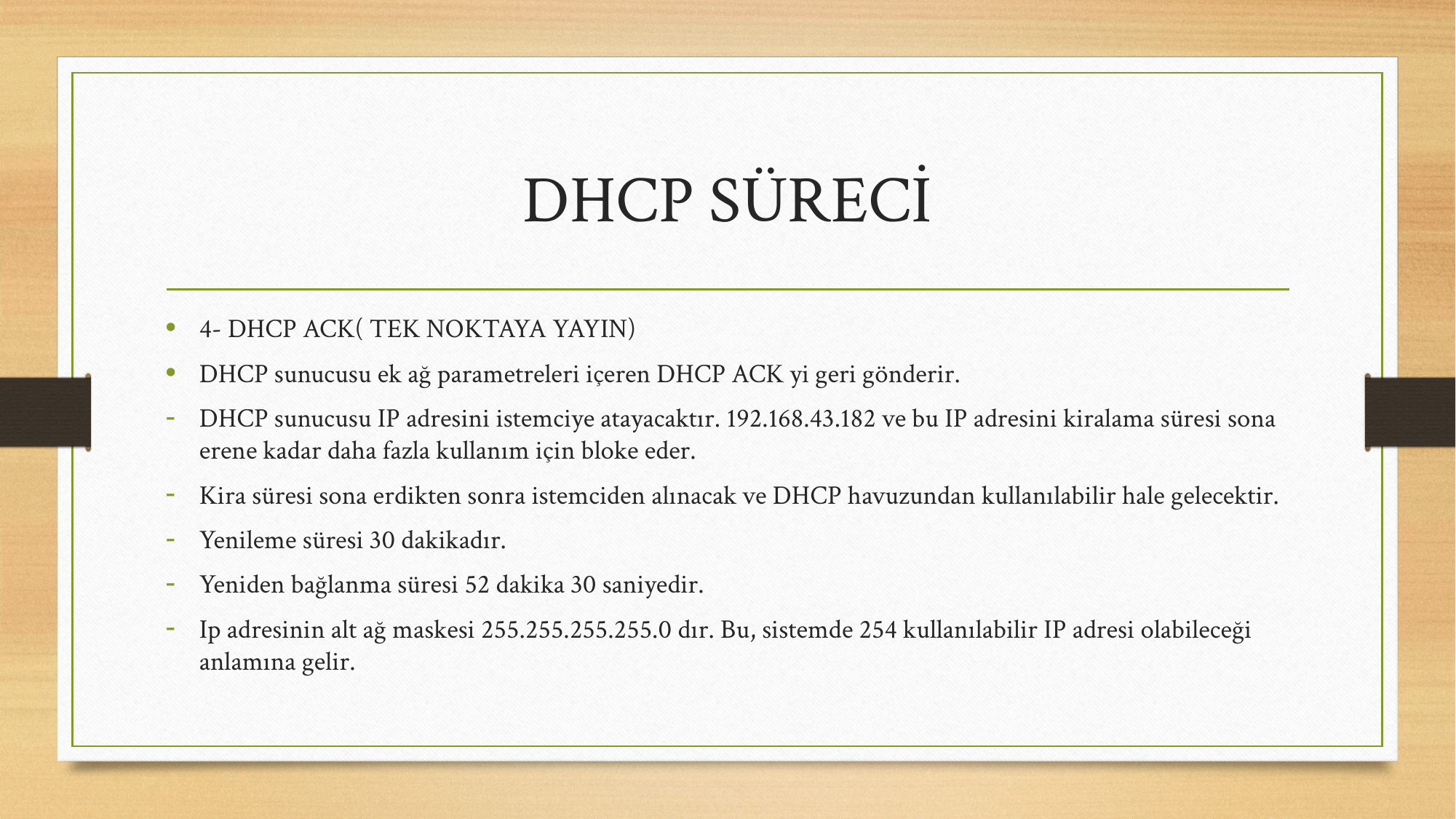

# DHCP SÜRECİ
4- DHCP ACK( TEK NOKTAYA YAYIN)
DHCP sunucusu ek ağ parametreleri içeren DHCP ACK yi geri gönderir.
DHCP sunucusu IP adresini istemciye atayacaktır. 192.168.43.182 ve bu IP adresini kiralama süresi sona erene kadar daha fazla kullanım için bloke eder.
Kira süresi sona erdikten sonra istemciden alınacak ve DHCP havuzundan kullanılabilir hale gelecektir.
Yenileme süresi 30 dakikadır.
Yeniden bağlanma süresi 52 dakika 30 saniyedir.
Ip adresinin alt ağ maskesi 255.255.255.255.0 dır. Bu, sistemde 254 kullanılabilir IP adresi olabileceği anlamına gelir.